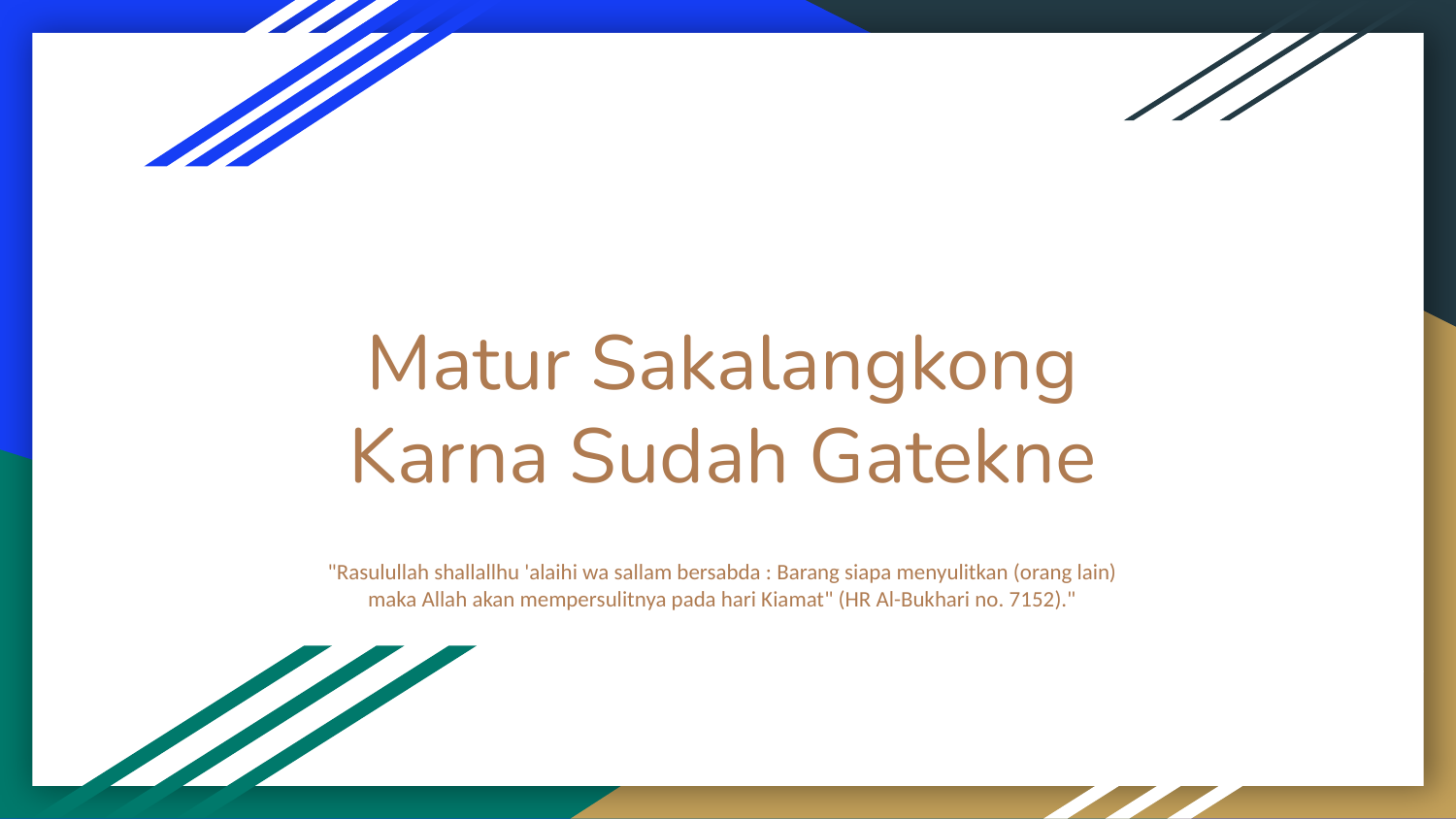

# Matur Sakalangkong Karna Sudah Gatekne
"Rasulullah shallallhu 'alaihi wa sallam bersabda : Barang siapa menyulitkan (orang lain) maka Allah akan mempersulitnya pada hari Kiamat" (HR Al-Bukhari no. 7152)."